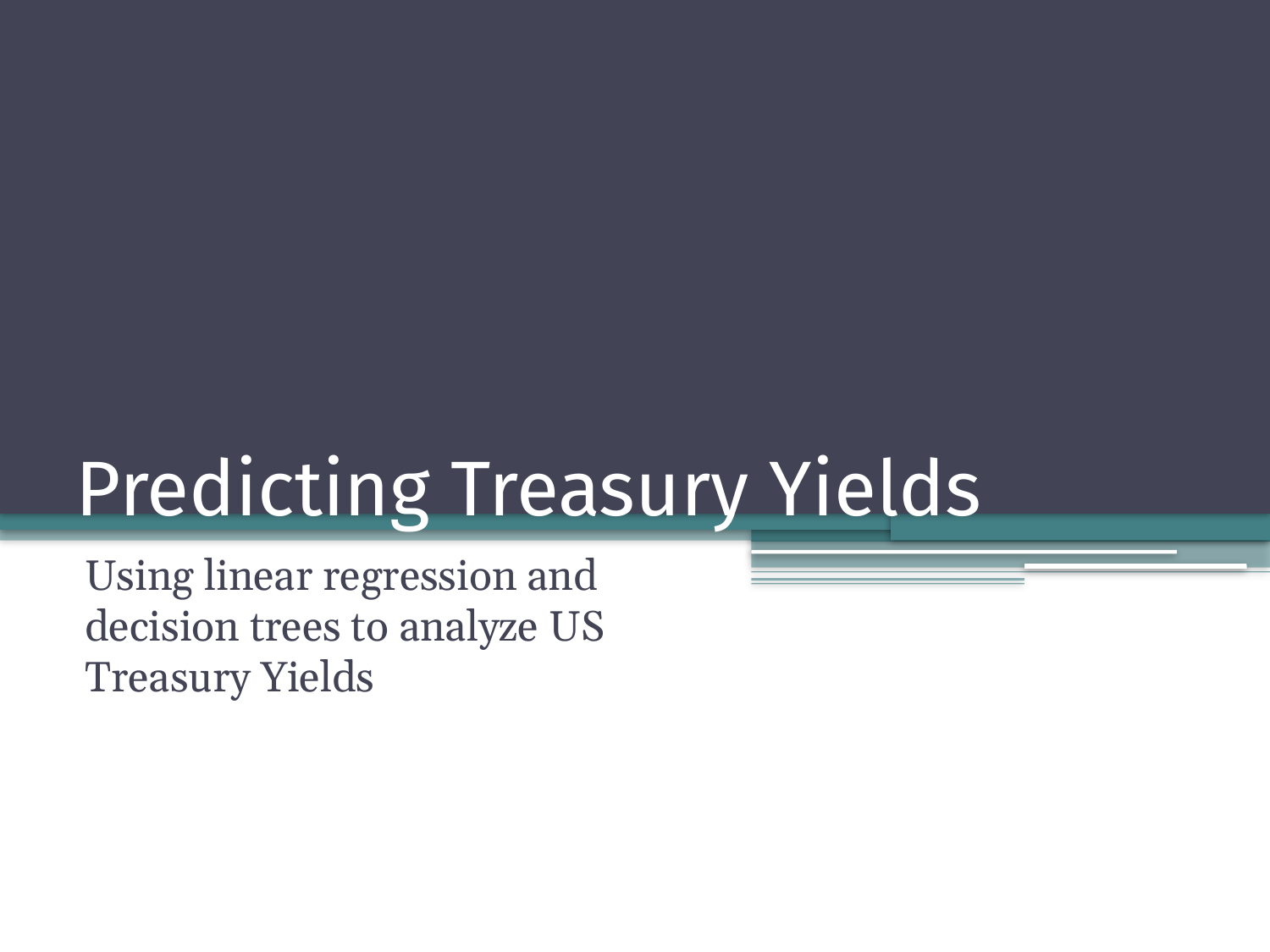

# Predicting Treasury Yields
Using linear regression and decision trees to analyze US Treasury Yields